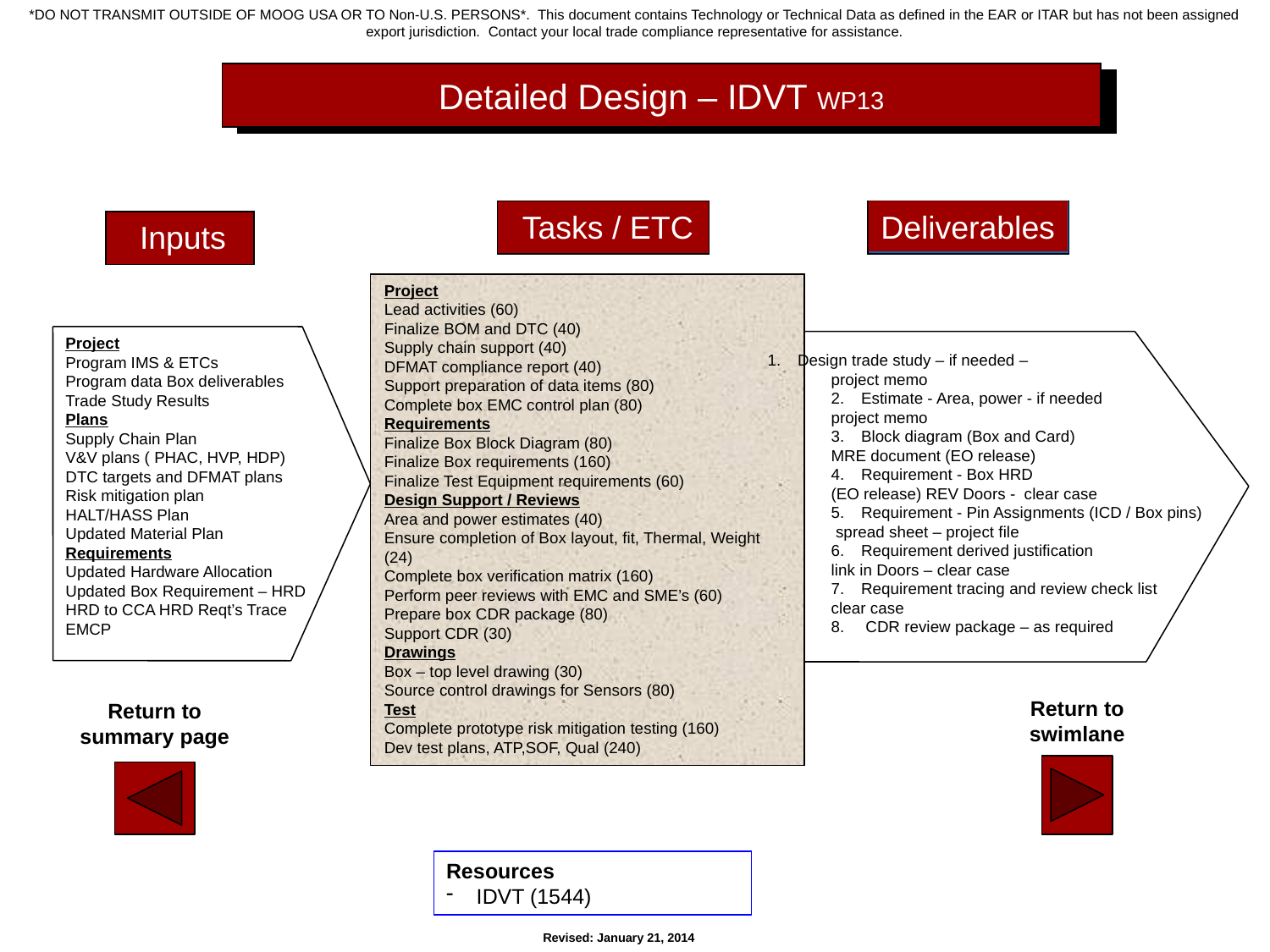

Detailed Design – IDVT WP13

Tasks / ETC

Deliverables

Inputs

Project
Lead activities (60)
Finalize BOM and DTC (40)
Supply chain support (40)
DFMAT compliance report (40)
Support preparation of data items (80)
Complete box EMC control plan (80)
Requirements
Finalize Box Block Diagram (80)
Finalize Box requirements (160)
Finalize Test Equipment requirements (60)
Design Support / Reviews
Area and power estimates (40)
Ensure completion of Box layout, fit, Thermal, Weight (24)
Complete box verification matrix (160)
Perform peer reviews with EMC and SME’s (60)
Prepare box CDR package (80)
Support CDR (30)
Drawings
Box – top level drawing (30)
Source control drawings for Sensors (80)
Test
Complete prototype risk mitigation testing (160)
Dev test plans, ATP,SOF, Qual (240)

Project
Program IMS & ETCs
Program data Box deliverables
Trade Study Results
Plans
Supply Chain Plan
V&V plans ( PHAC, HVP, HDP)
DTC targets and DFMAT plans
Risk mitigation plan
HALT/HASS Plan
Updated Material Plan
Requirements
Updated Hardware Allocation
Updated Box Requirement – HRD
HRD to CCA HRD Reqt’s Trace
EMCP

Design trade study – if needed –
project memo
Estimate - Area, power - if needed
project memo
Block diagram (Box and Card)
MRE document (EO release)
Requirement - Box HRD
(EO release) REV Doors -  clear case
Requirement - Pin Assignments (ICD / Box pins)
 spread sheet – project file
Requirement derived justification
link in Doors – clear case
Requirement tracing and review check list
clear case
 CDR review package – as required

Return to swimlane
Return to summary page

Resources
IDVT (1544)
Revised: January 21, 2014